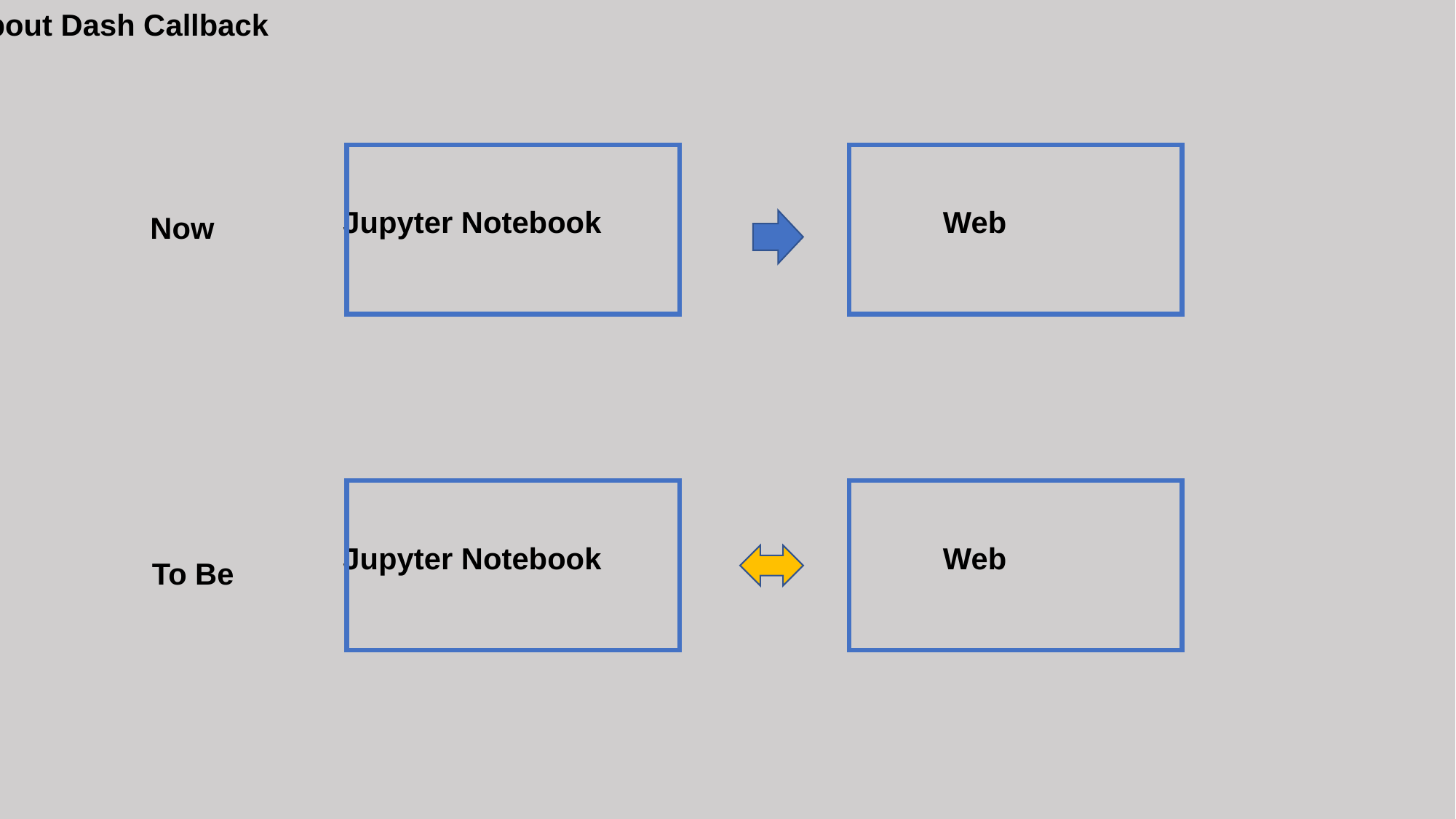

About Dash Callback

Web

Jupyter Notebook
Now
To Be

Web

Jupyter Notebook